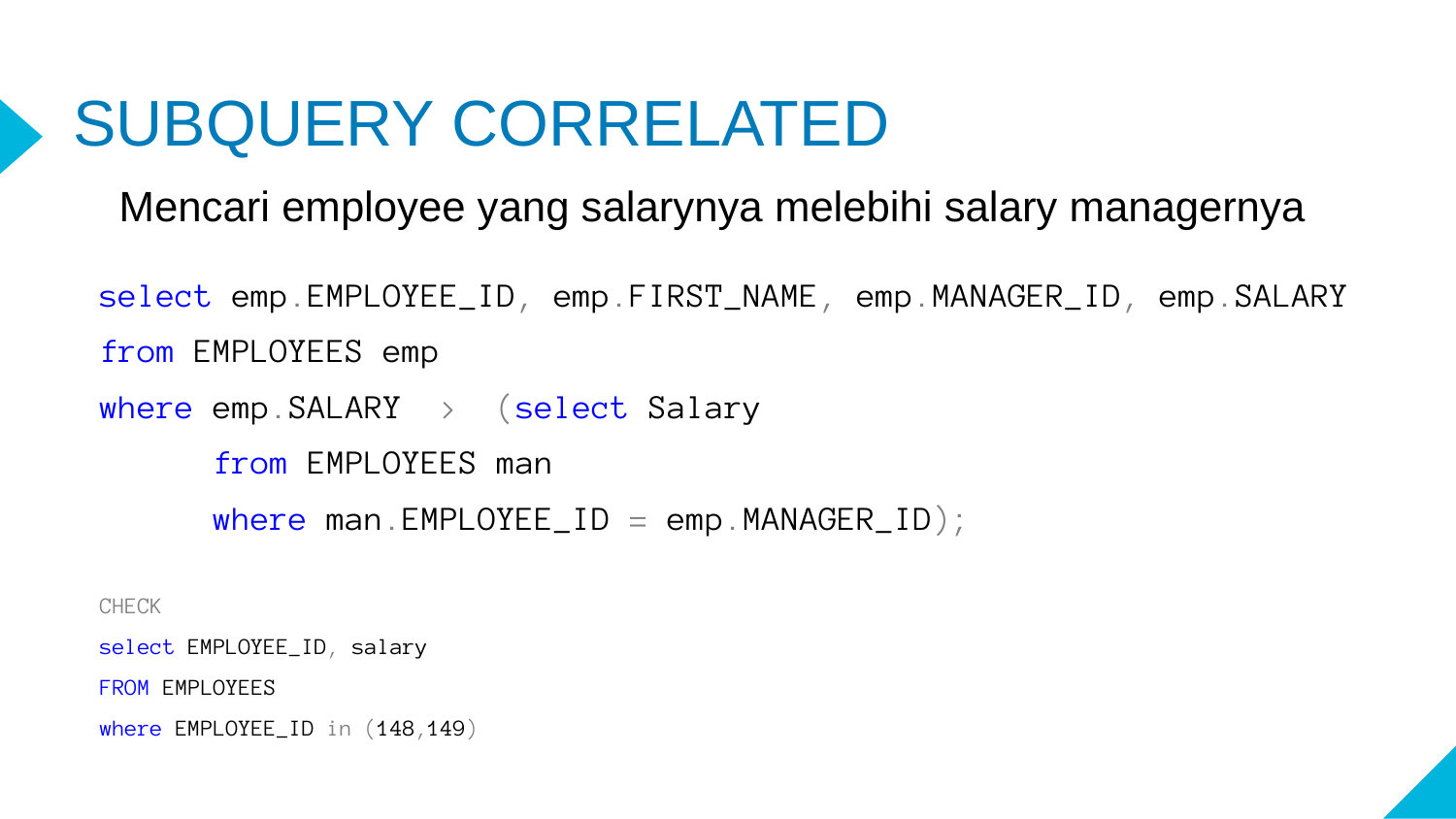

# SUBQUERY CORRELATED
Mencari employee yang salarynya melebihi salary managernya
select emp.EMPLOYEE_ID, emp.FIRST_NAME, emp.MANAGER_ID, emp.SALARY
from EMPLOYEES emp
where emp.SALARY  >  (select Salary
      from EMPLOYEES man
      where man.EMPLOYEE_ID = emp.MANAGER_ID);

CHECK
select EMPLOYEE_ID, salary
FROM EMPLOYEES
where EMPLOYEE_ID in (148,149)